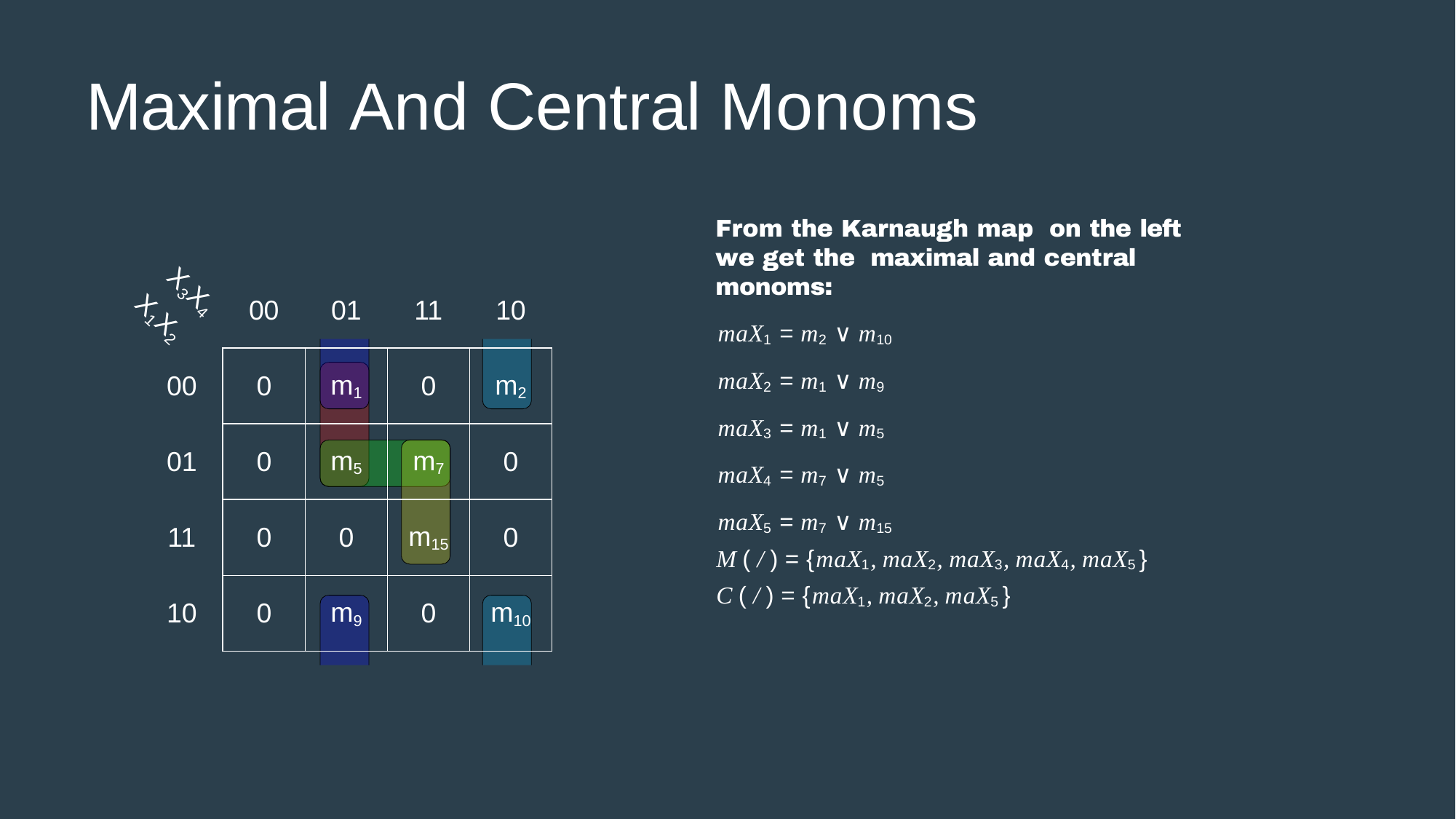

# Maximal And Central Monoms
From the Karnaugh map  on the left we get the  maximal and central  monoms:
maX1  = m2  ∨ m10
maX2  = m1  ∨ m9
maX3  = m1  ∨ m5
maX4  = m7  ∨ m5
maX5  = m7  ∨ m15
M ( / ) = {maX1, maX2, maX3, maX4, maX5 }
C ( / ) = {maX1, maX2, maX5 }
X3X4
|  | 00 | 01 | 11 | 10 |
| --- | --- | --- | --- | --- |
| 00 | 0 | m1 | 0 | m2 |
| 01 | 0 | m5 | m7 | 0 |
| 11 | 0 | 0 | m15 | 0 |
| 10 | 0 | m9 | 0 | m10 |
X1X2